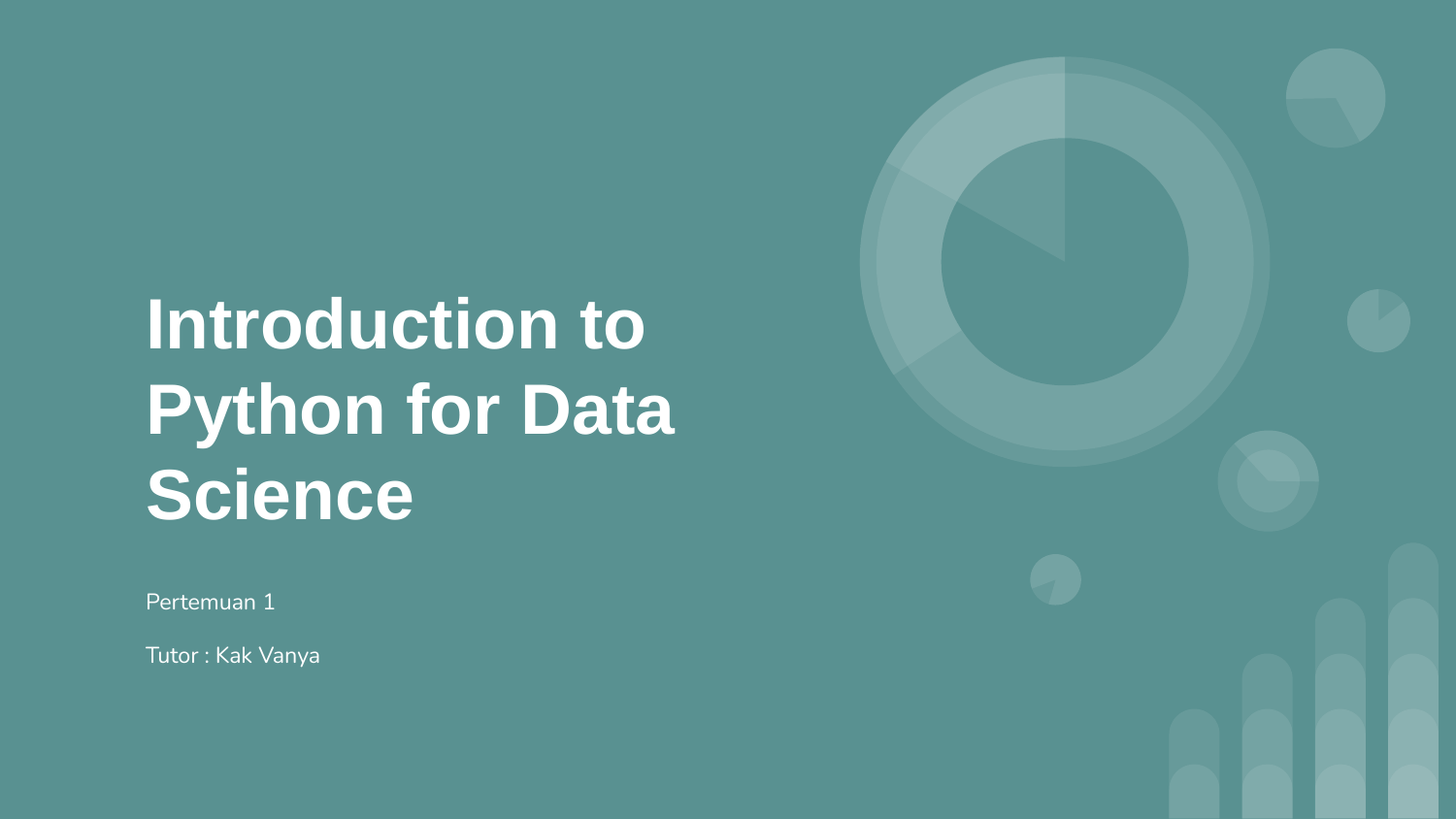

# Introduction to Python for Data Science
Pertemuan 1

Tutor : Kak Vanya